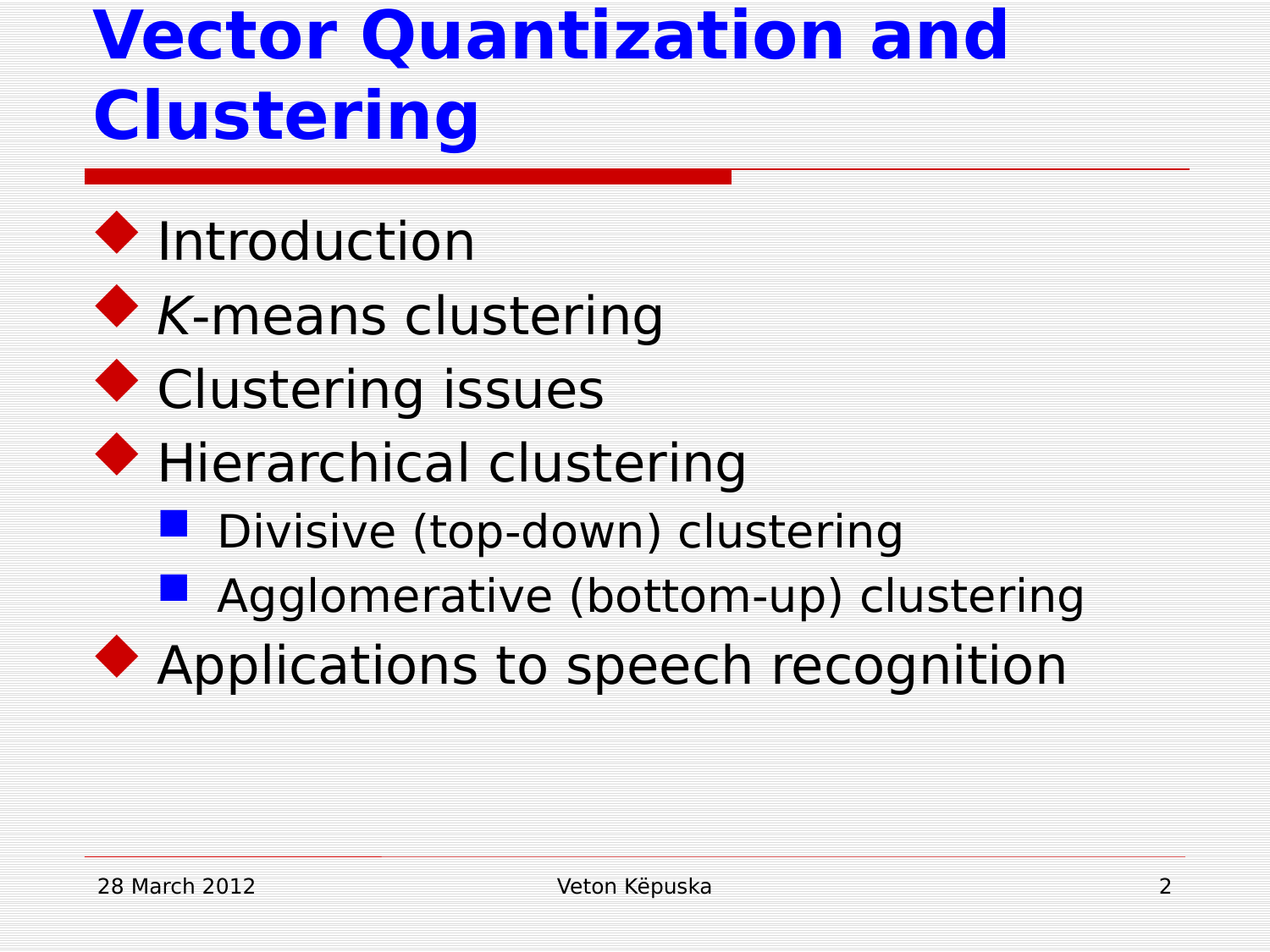

# Vector Quantization and Clustering
Introduction
K-means clustering
Clustering issues
Hierarchical clustering
Divisive (top-down) clustering
Agglomerative (bottom-up) clustering
Applications to speech recognition
28 March 2012
Veton Këpuska
2